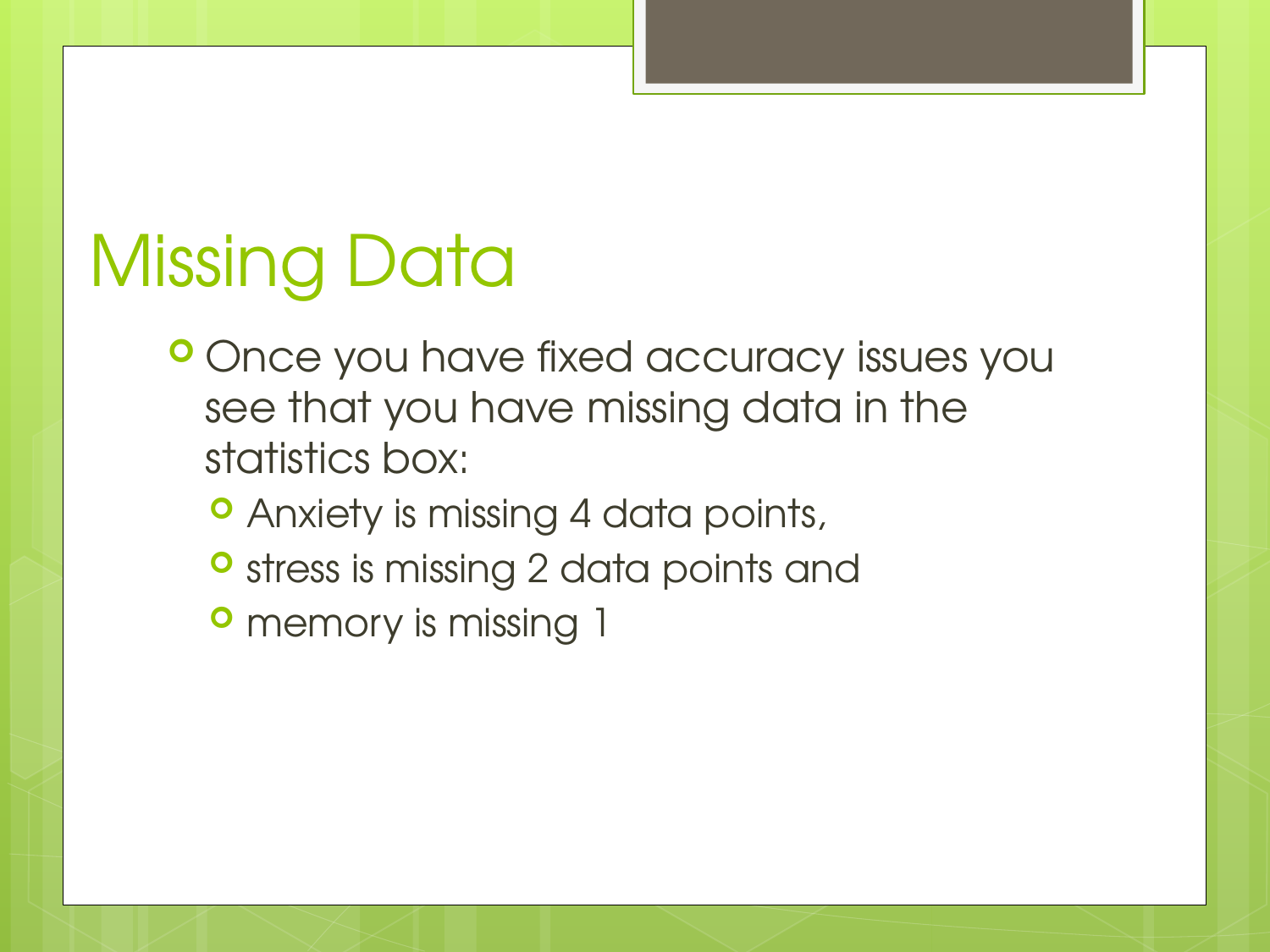

# Missing Data
Once you have fixed accuracy issues you see that you have missing data in the statistics box:
Anxiety is missing 4 data points,
stress is missing 2 data points and
memory is missing 1